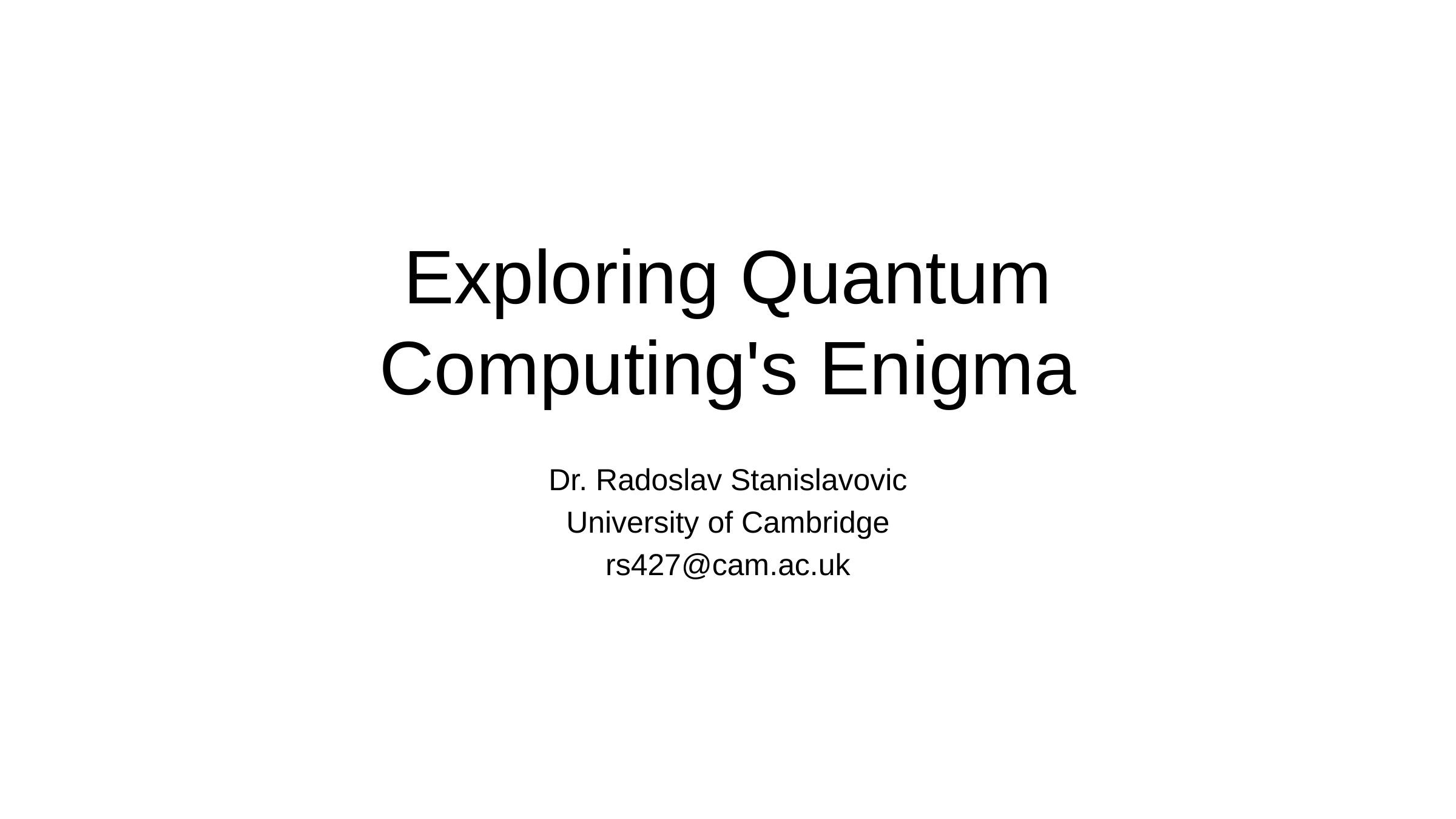

# Exploring Quantum Computing's Enigma
Dr. Radoslav Stanislavovic
University of Cambridge
rs427@cam.ac.uk